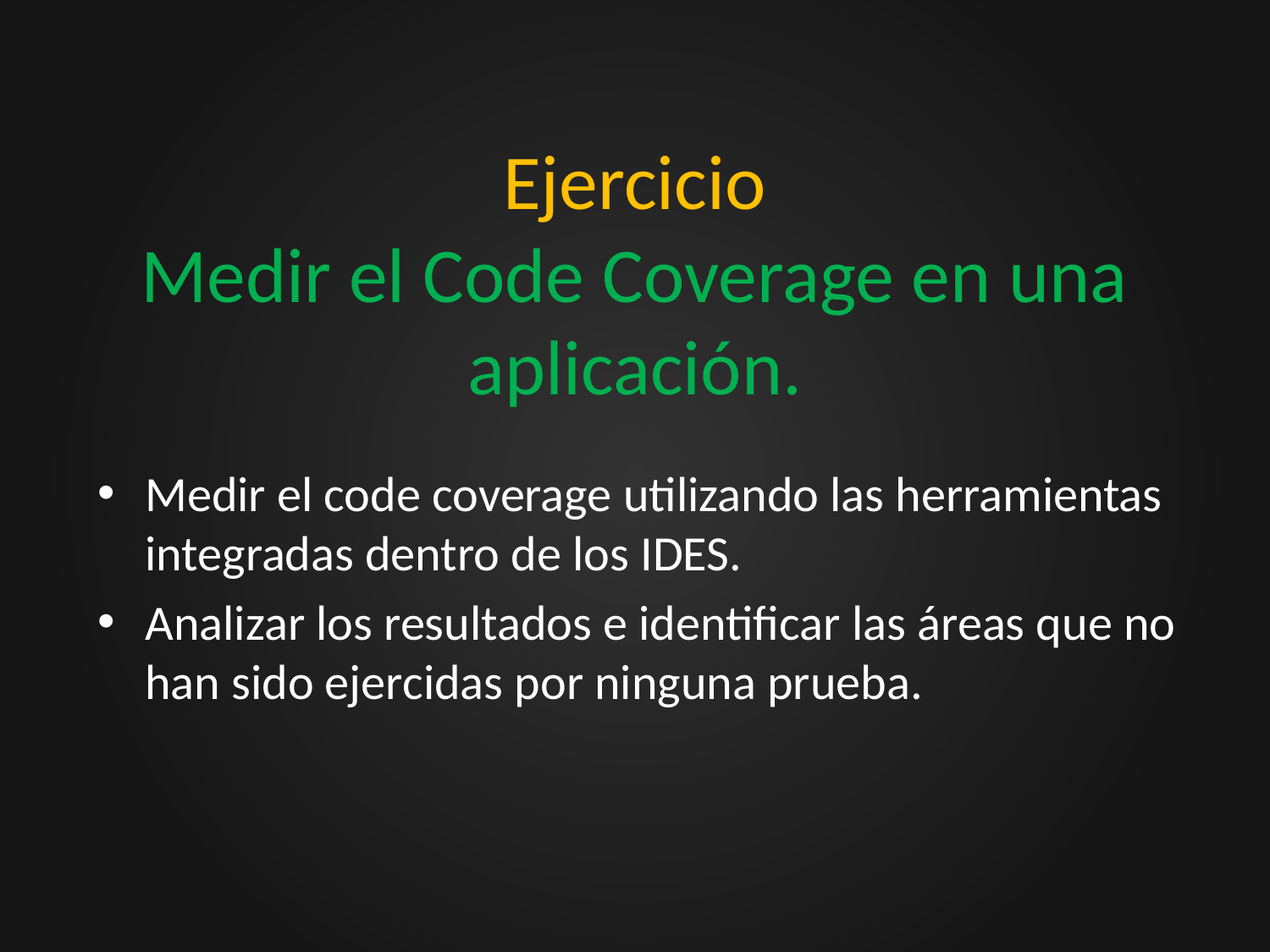

# Ejercicio Medir el Code Coverage en una aplicación.
Medir el code coverage utilizando las herramientas integradas dentro de los IDES.
Analizar los resultados e identificar las áreas que no han sido ejercidas por ninguna prueba.